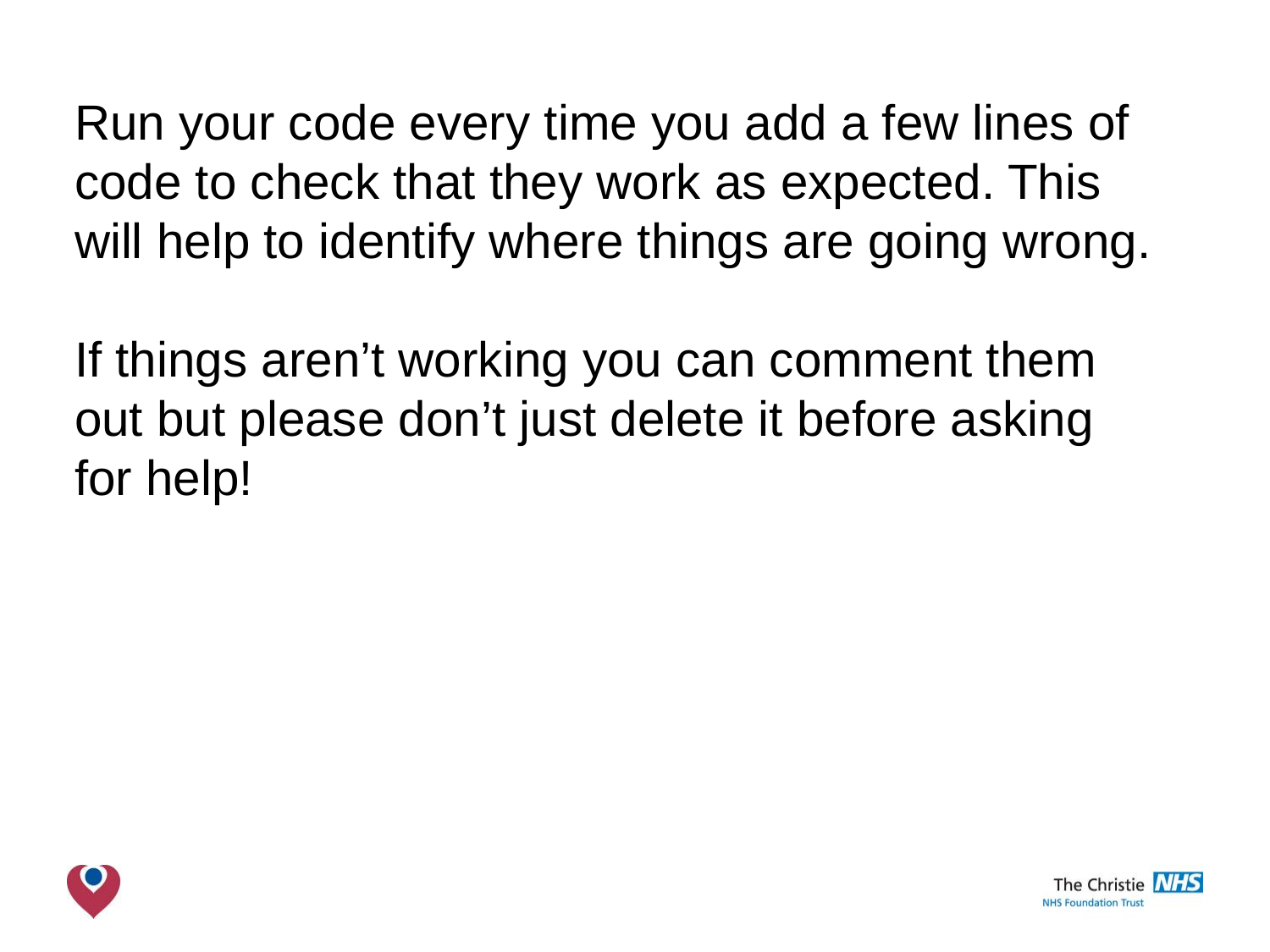

Run your code every time you add a few lines of code to check that they work as expected. This will help to identify where things are going wrong.

If things aren’t working you can comment them out but please don’t just delete it before asking for help!